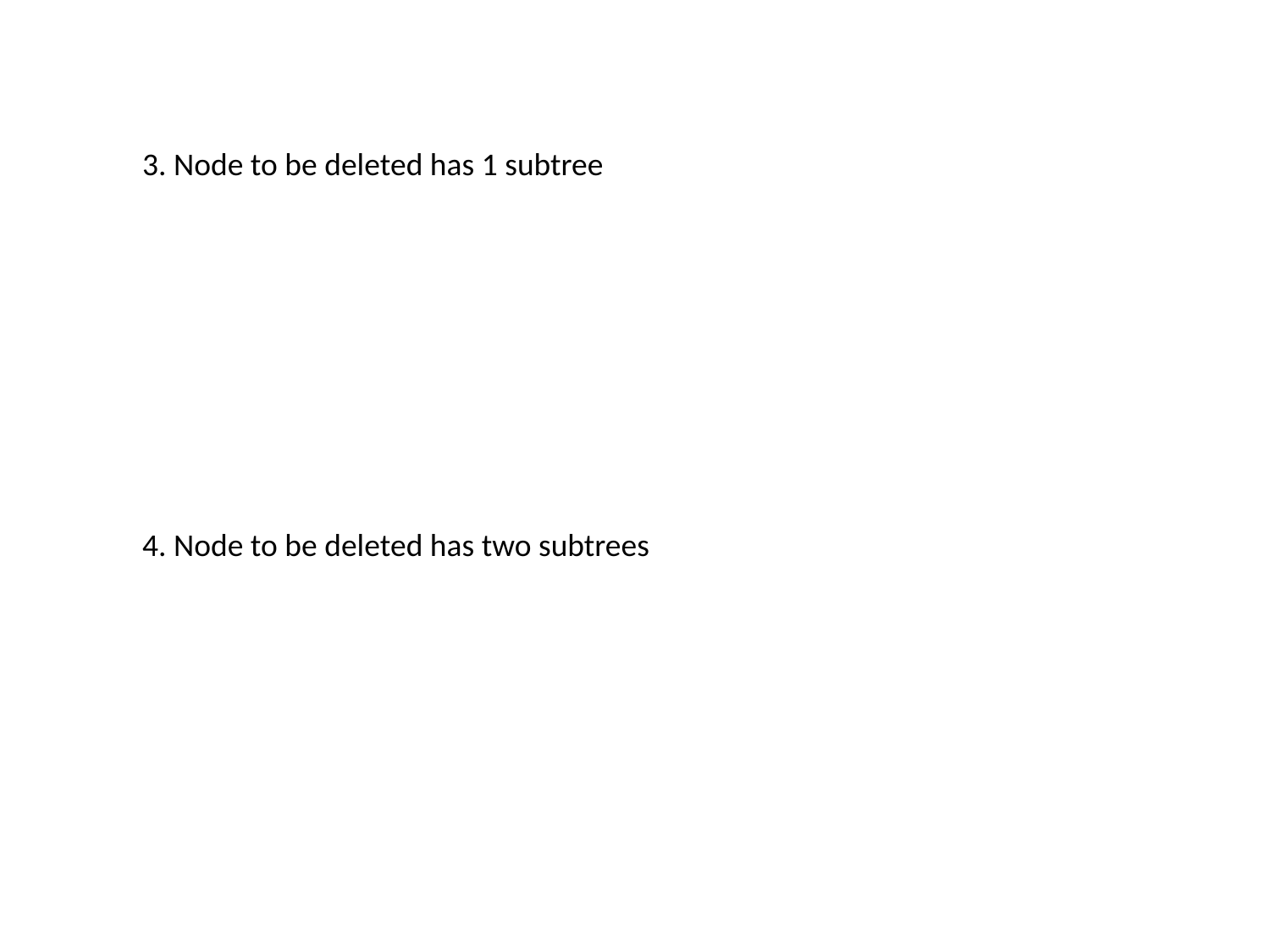

3. Node to be deleted has 1 subtree

4. Node to be deleted has two subtrees